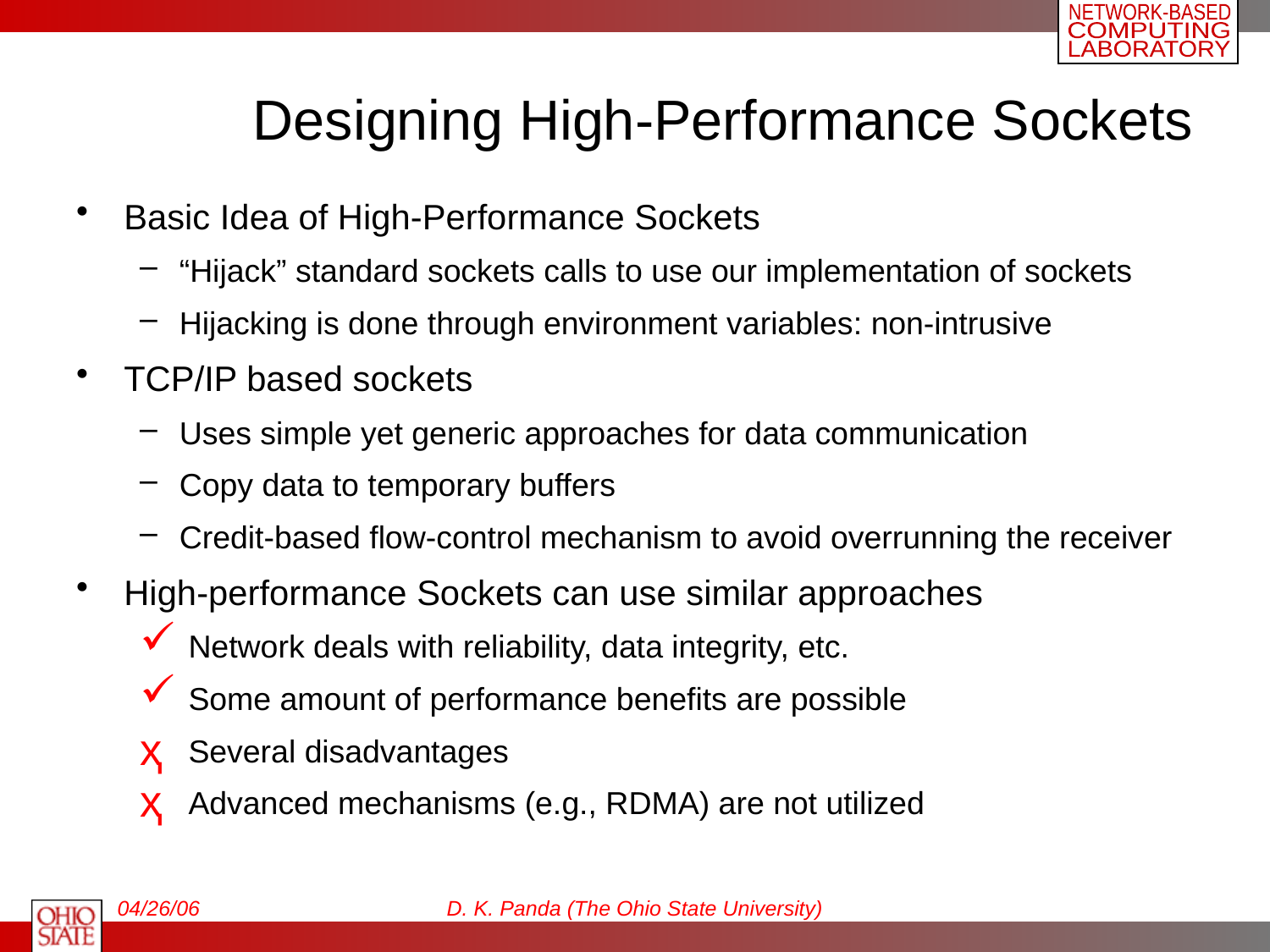

# Designing High-Performance Sockets
Basic Idea of High-Performance Sockets
“Hijack” standard sockets calls to use our implementation of sockets
Hijacking is done through environment variables: non-intrusive
TCP/IP based sockets
Uses simple yet generic approaches for data communication
Copy data to temporary buffers
Credit-based flow-control mechanism to avoid overrunning the receiver
High-performance Sockets can use similar approaches
 Network deals with reliability, data integrity, etc.
 Some amount of performance benefits are possible
 Several disadvantages
 Advanced mechanisms (e.g., RDMA) are not utilized
04/26/06
D. K. Panda (The Ohio State University)